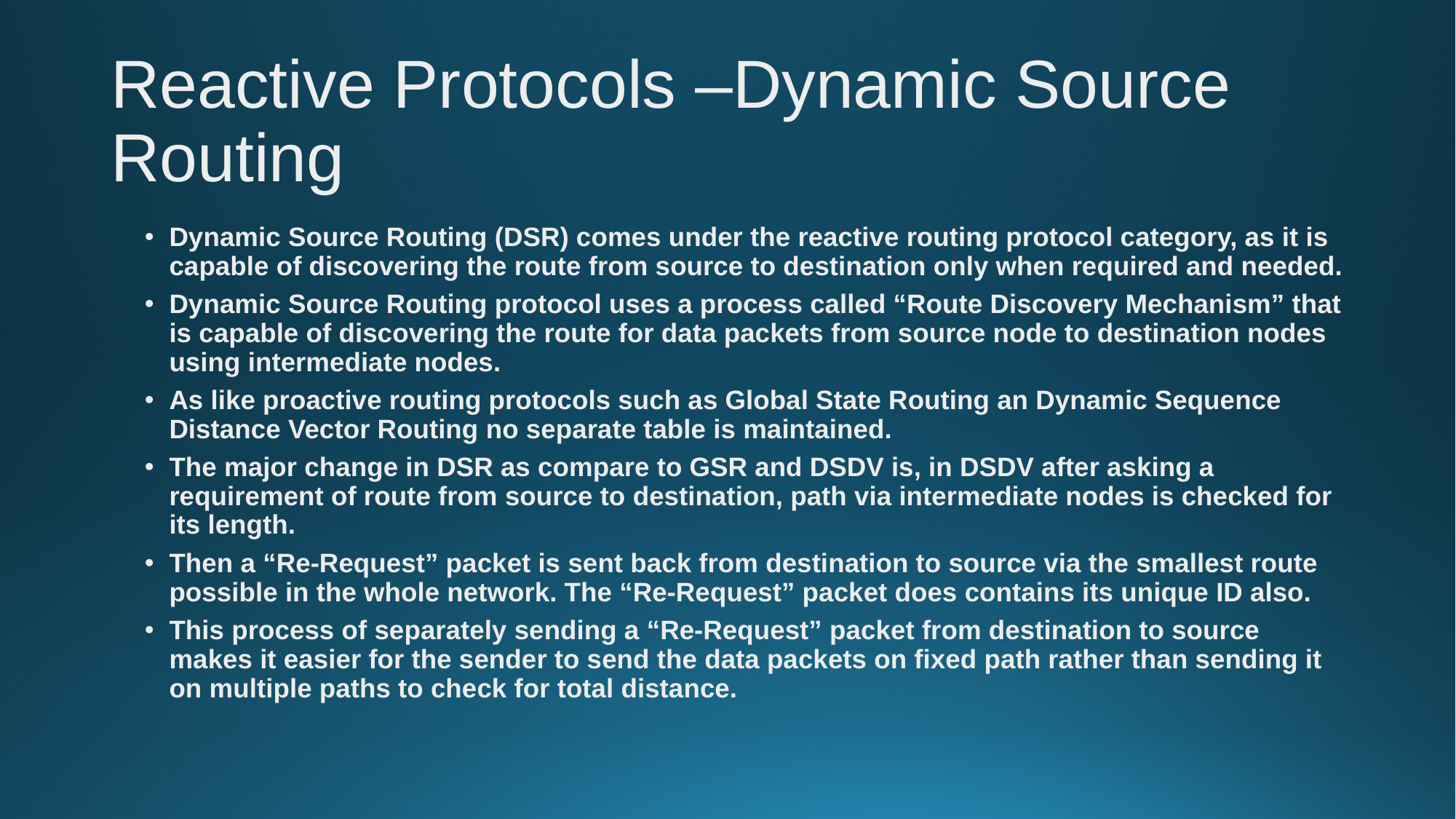

# Reactive Protocols –Dynamic Source Routing
Dynamic Source Routing (DSR) comes under the reactive routing protocol category, as it is capable of discovering the route from source to destination only when required and needed.
Dynamic Source Routing protocol uses a process called “Route Discovery Mechanism” that is capable of discovering the route for data packets from source node to destination nodes using intermediate nodes.
As like proactive routing protocols such as Global State Routing an Dynamic Sequence Distance Vector Routing no separate table is maintained.
The major change in DSR as compare to GSR and DSDV is, in DSDV after asking a requirement of route from source to destination, path via intermediate nodes is checked for its length.
Then a “Re-Request” packet is sent back from destination to source via the smallest route possible in the whole network. The “Re-Request” packet does contains its unique ID also.
This process of separately sending a “Re-Request” packet from destination to source makes it easier for the sender to send the data packets on fixed path rather than sending it on multiple paths to check for total distance.